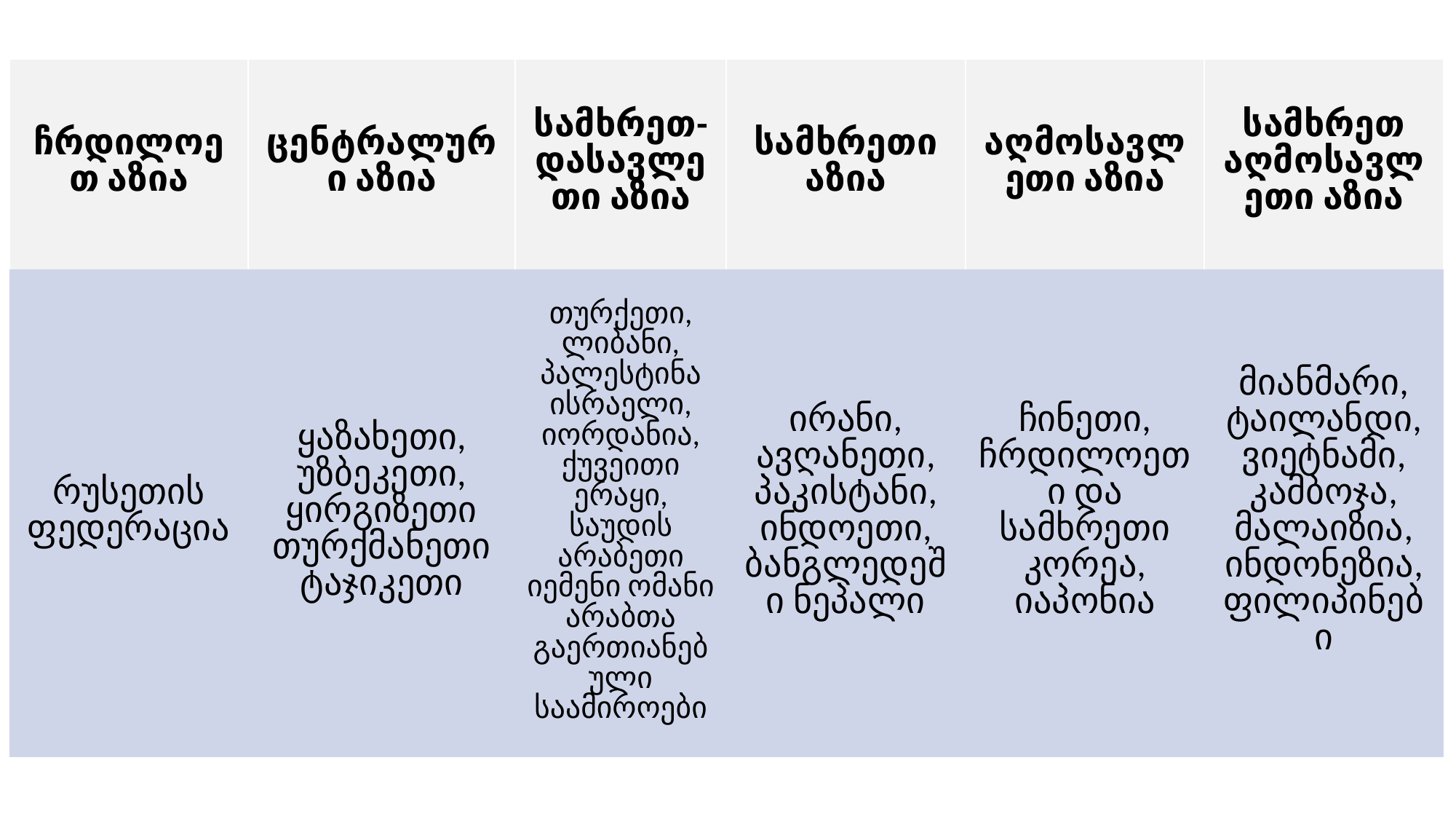

| ჩრდილოეთ აზია | ცენტრალური აზია | სამხრეთ-დასავლეთი აზია | სამხრეთი აზია | აღმოსავლეთი აზია | სამხრეთ აღმოსავლეთი აზია |
| --- | --- | --- | --- | --- | --- |
| რუსეთის ფედერაცია | ყაზახეთი, უზბეკეთი, ყირგიზეთი თურქმანეთი ტაჯიკეთი | თურქეთი, ლიბანი, პალესტინა ისრაელი, იორდანია, ქუვეითი ერაყი, საუდის არაბეთი იემენი ომანი არაბთა გაერთიანებული საამიროები | ირანი, ავღანეთი, პაკისტანი, ინდოეთი, ბანგლედეში ნეპალი | ჩინეთი, ჩრდილოეთი და სამხრეთი კორეა, იაპონია | მიანმარი, ტაილანდი, ვიეტნამი, კამბოჯა, მალაიზია, ინდონეზია, ფილიპინები |